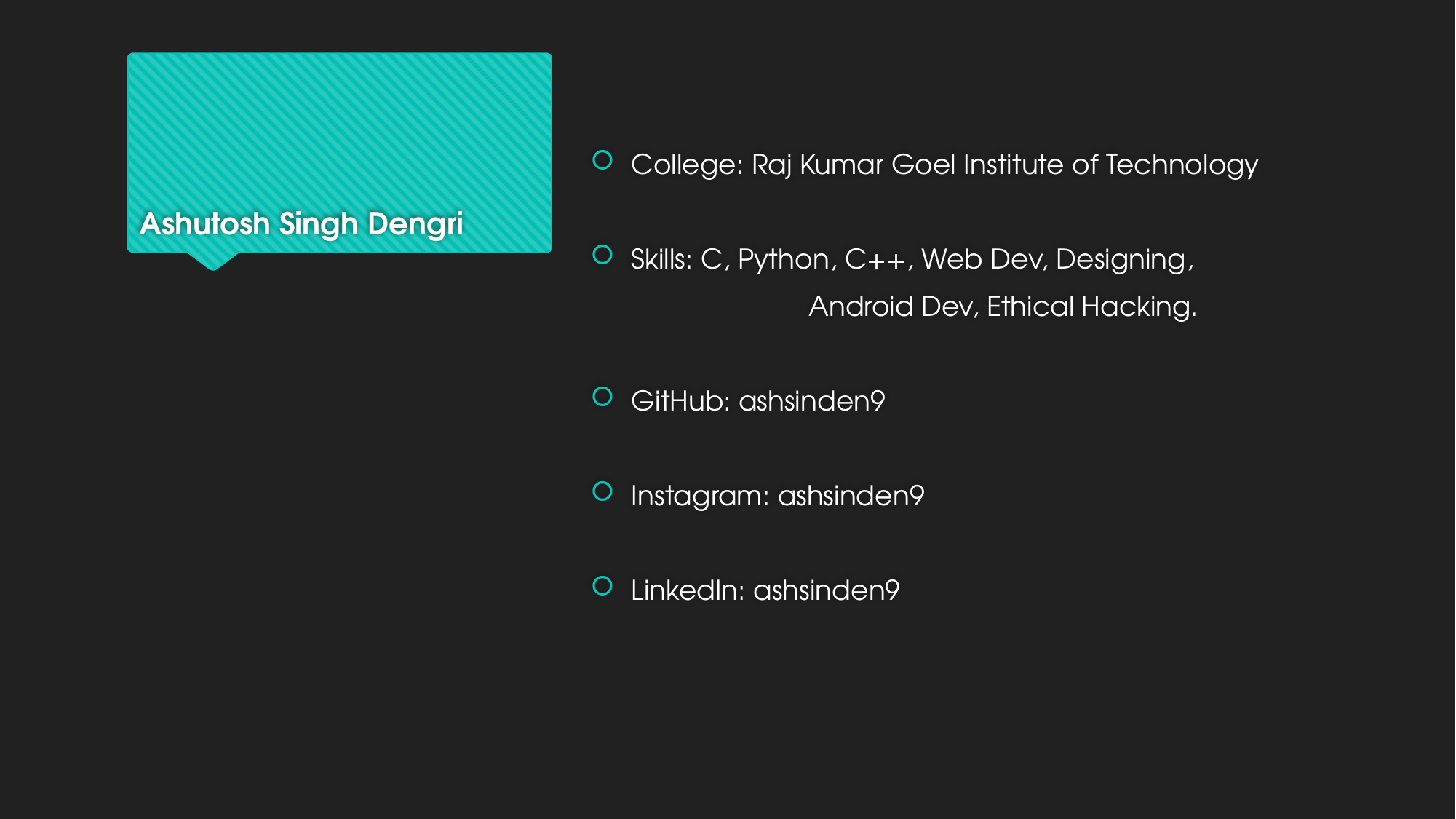

# Ashutosh Singh Dengri
College: Raj Kumar Goel Institute of Technology

Skills: C, Python, C++, Web Dev, Designing,
		Android Dev, Ethical Hacking.

GitHub: ashsinden9

Instagram: ashsinden9

LinkedIn: ashsinden9